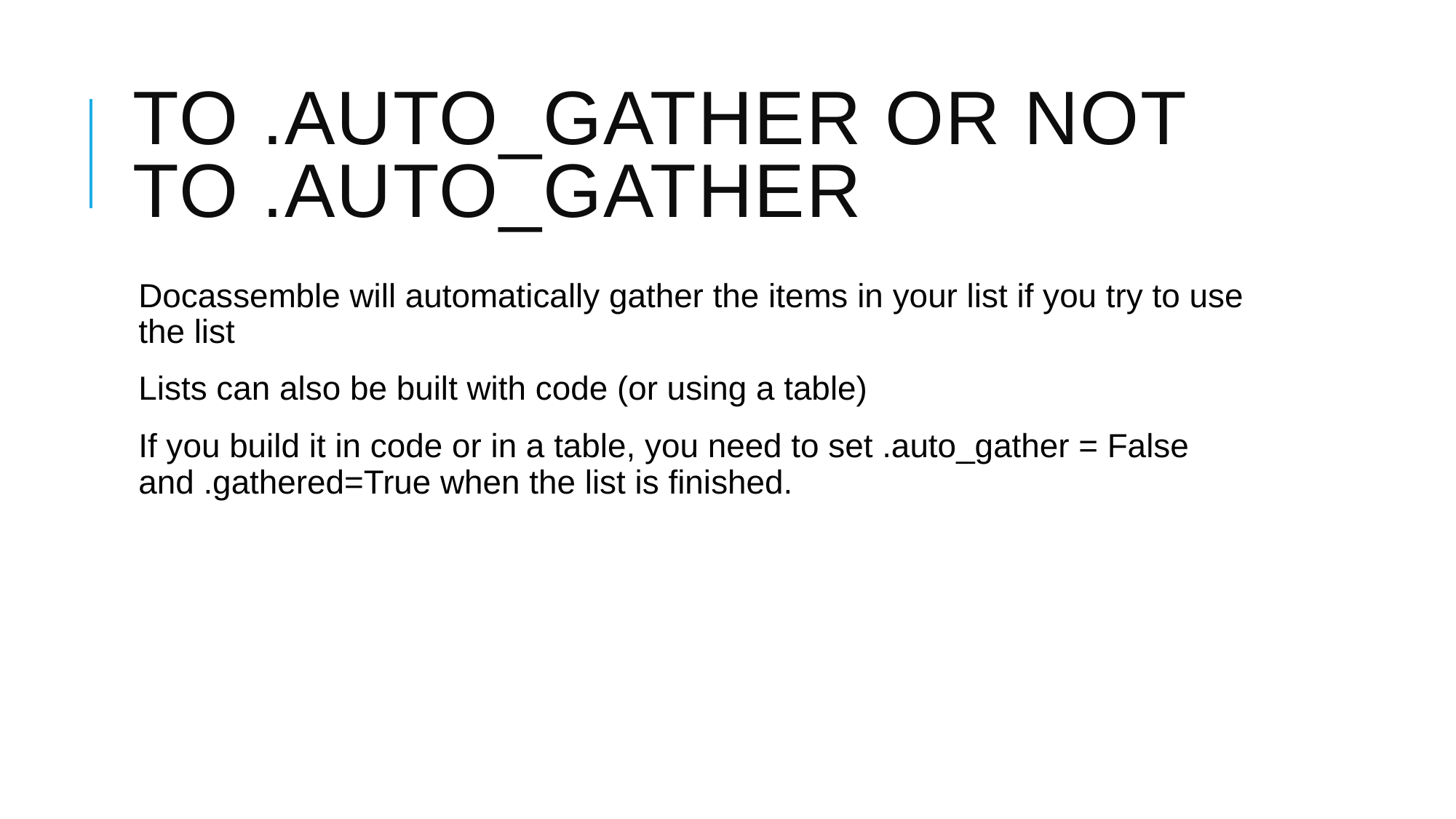

# To .Auto_gather or Not to .Auto_gather
Docassemble will automatically gather the items in your list if you try to use the list
Lists can also be built with code (or using a table)
If you build it in code or in a table, you need to set .auto_gather = False and .gathered=True when the list is finished.